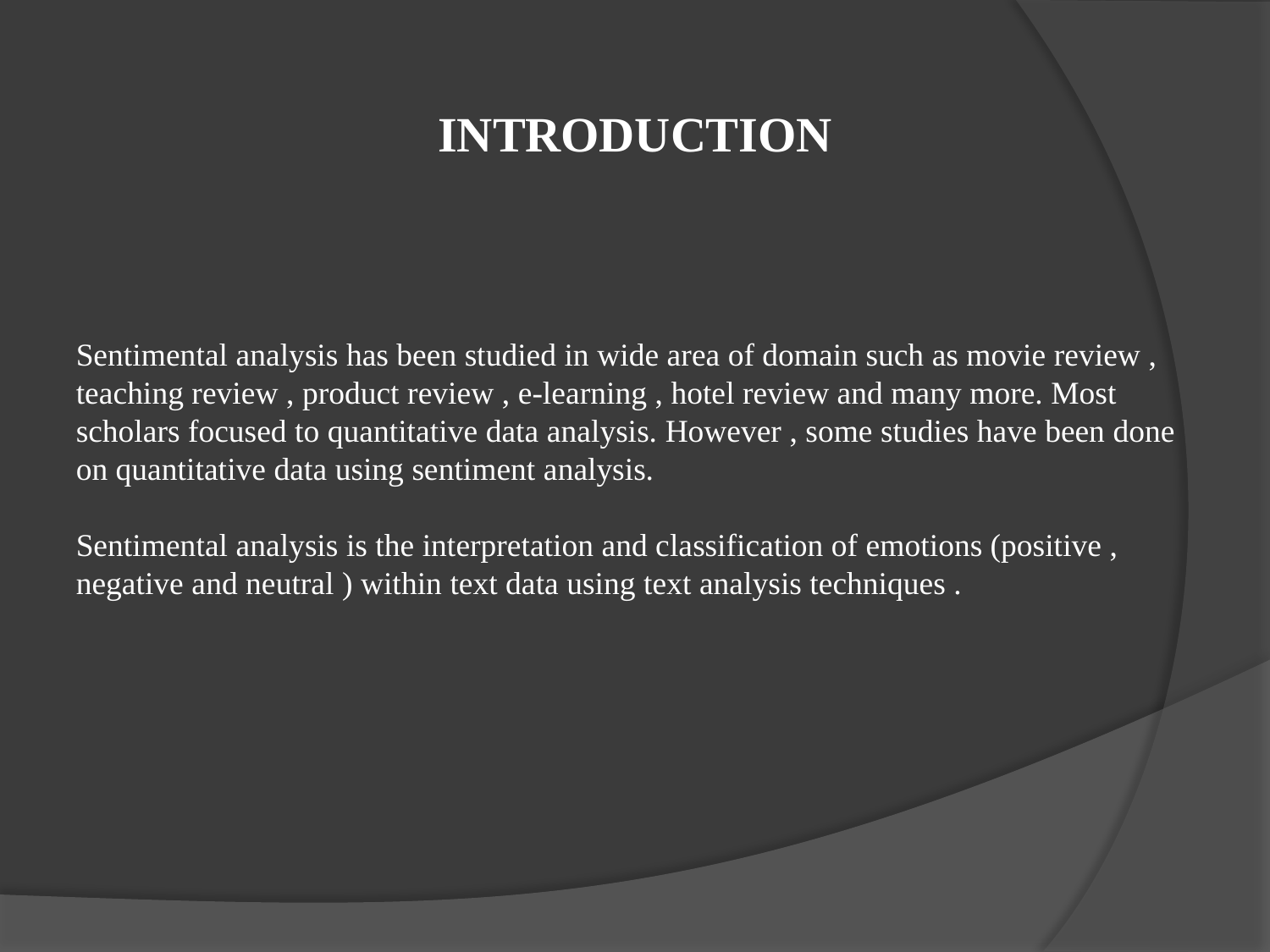

INTRODUCTION
Sentimental analysis has been studied in wide area of domain such as movie review , teaching review , product review , e-learning , hotel review and many more. Most scholars focused to quantitative data analysis. However , some studies have been done on quantitative data using sentiment analysis.

Sentimental analysis is the interpretation and classification of emotions (positive , negative and neutral ) within text data using text analysis techniques .